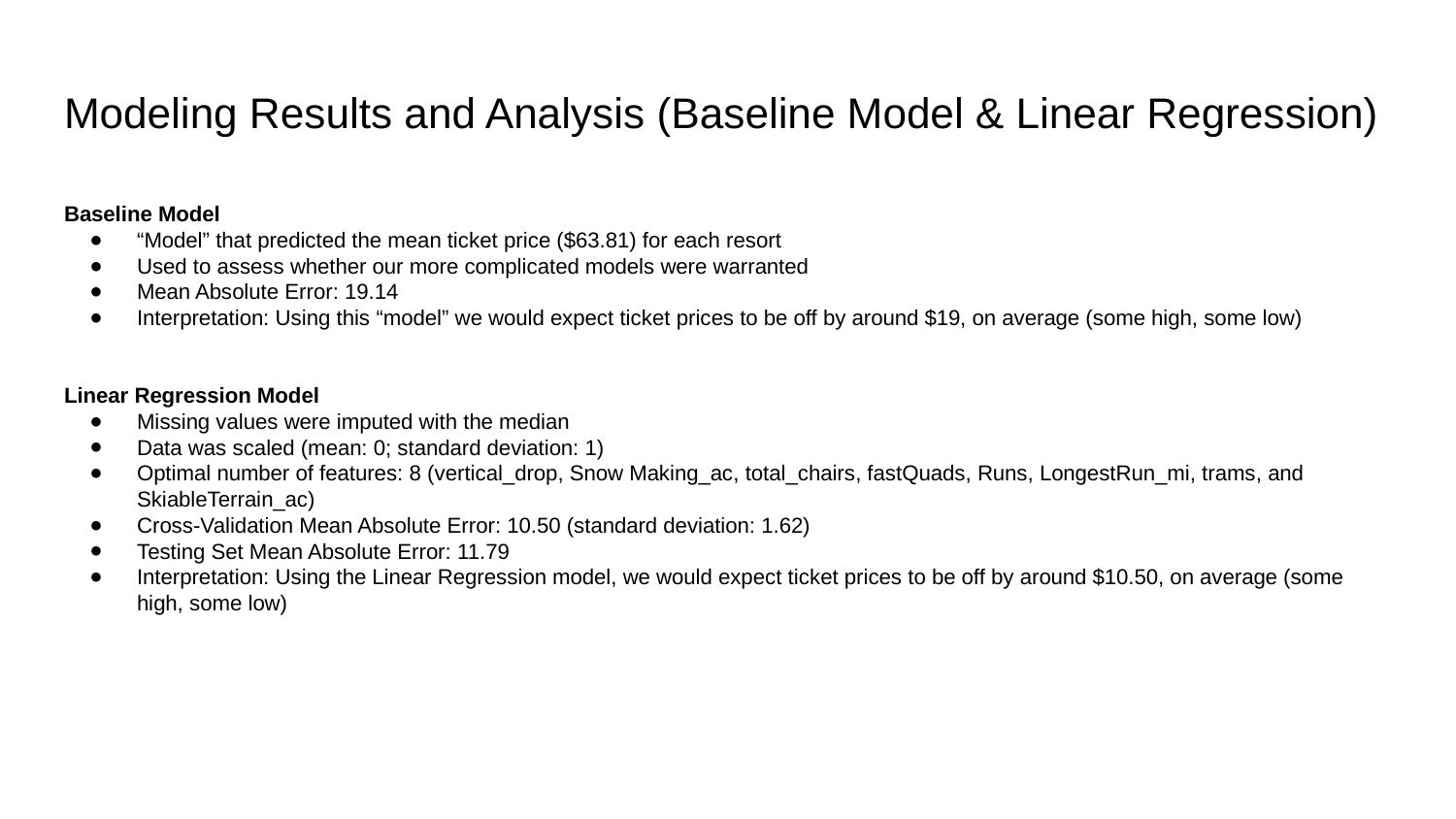

# Modeling Results and Analysis (Baseline Model & Linear Regression)
Baseline Model
“Model” that predicted the mean ticket price ($63.81) for each resort
Used to assess whether our more complicated models were warranted
Mean Absolute Error: 19.14
Interpretation: Using this “model” we would expect ticket prices to be off by around $19, on average (some high, some low)

Linear Regression Model
Missing values were imputed with the median
Data was scaled (mean: 0; standard deviation: 1)
Optimal number of features: 8 (vertical_drop, Snow Making_ac, total_chairs, fastQuads, Runs, LongestRun_mi, trams, and SkiableTerrain_ac)
Cross-Validation Mean Absolute Error: 10.50 (standard deviation: 1.62)
Testing Set Mean Absolute Error: 11.79
Interpretation: Using the Linear Regression model, we would expect ticket prices to be off by around $10.50, on average (some high, some low)